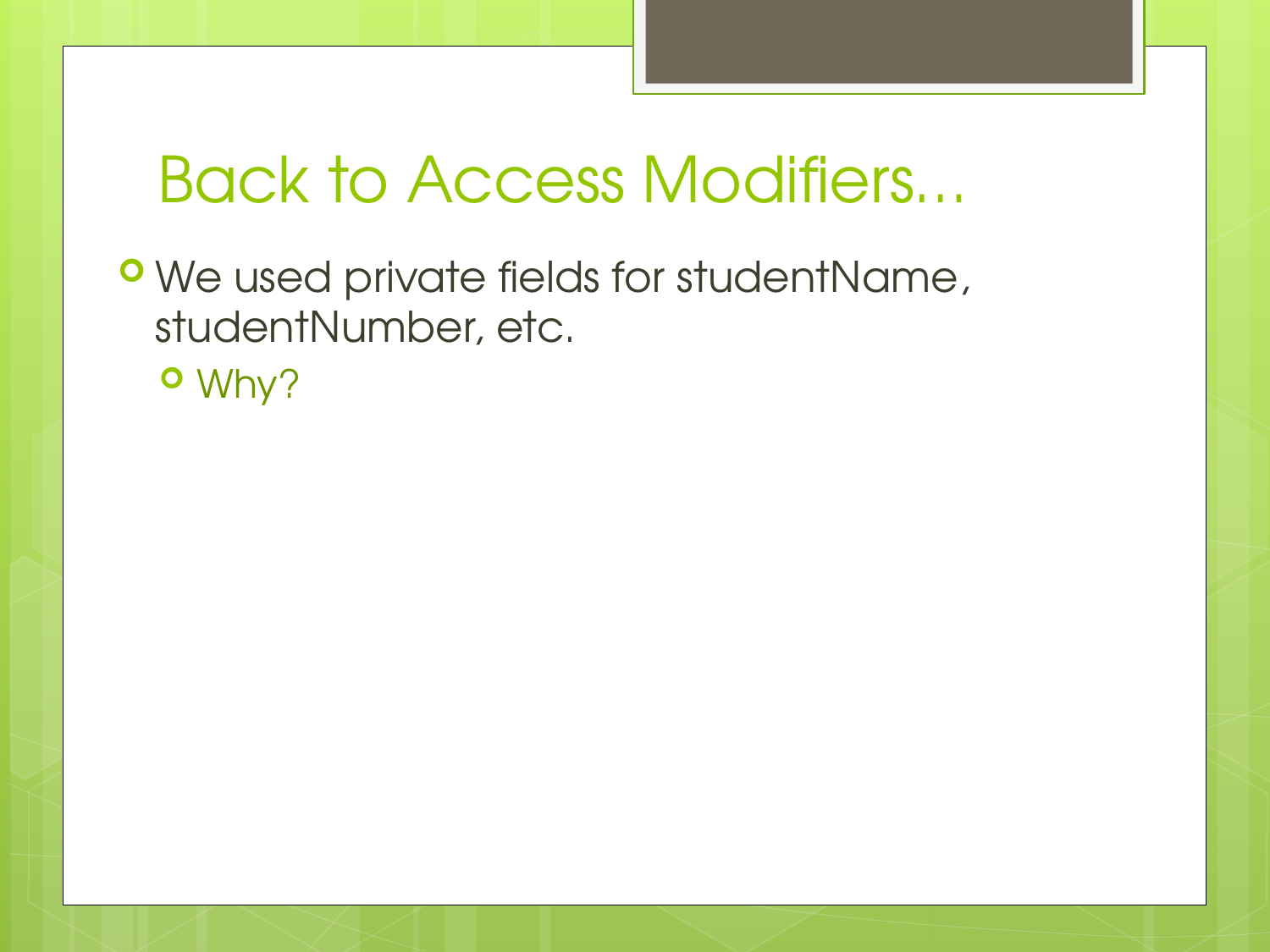

# Back to Access Modifiers…
We used private fields for studentName, studentNumber, etc.
Why?